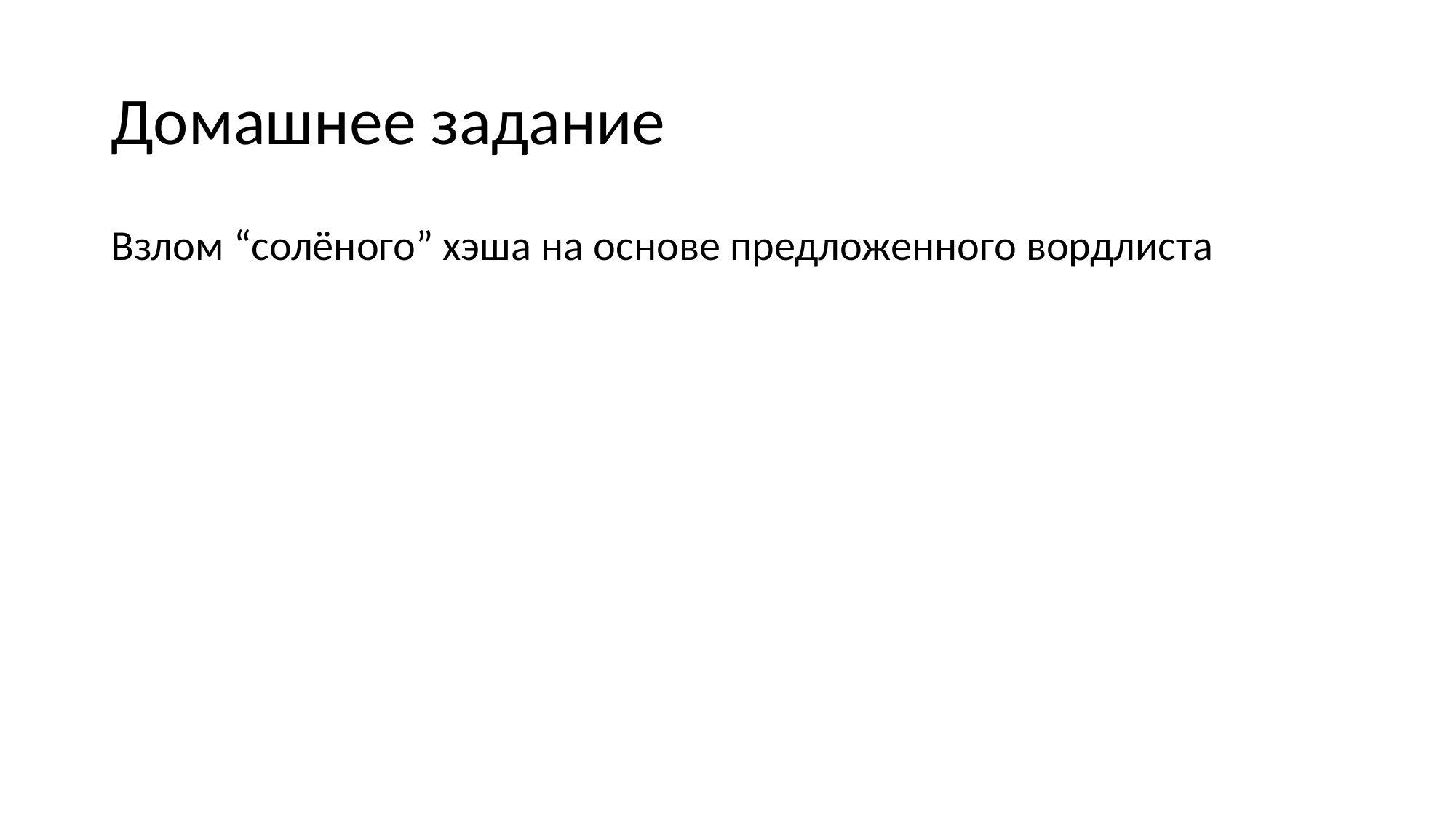

# Домашнее задание
Взлом “солёного” хэша на основе предложенного вордлиста